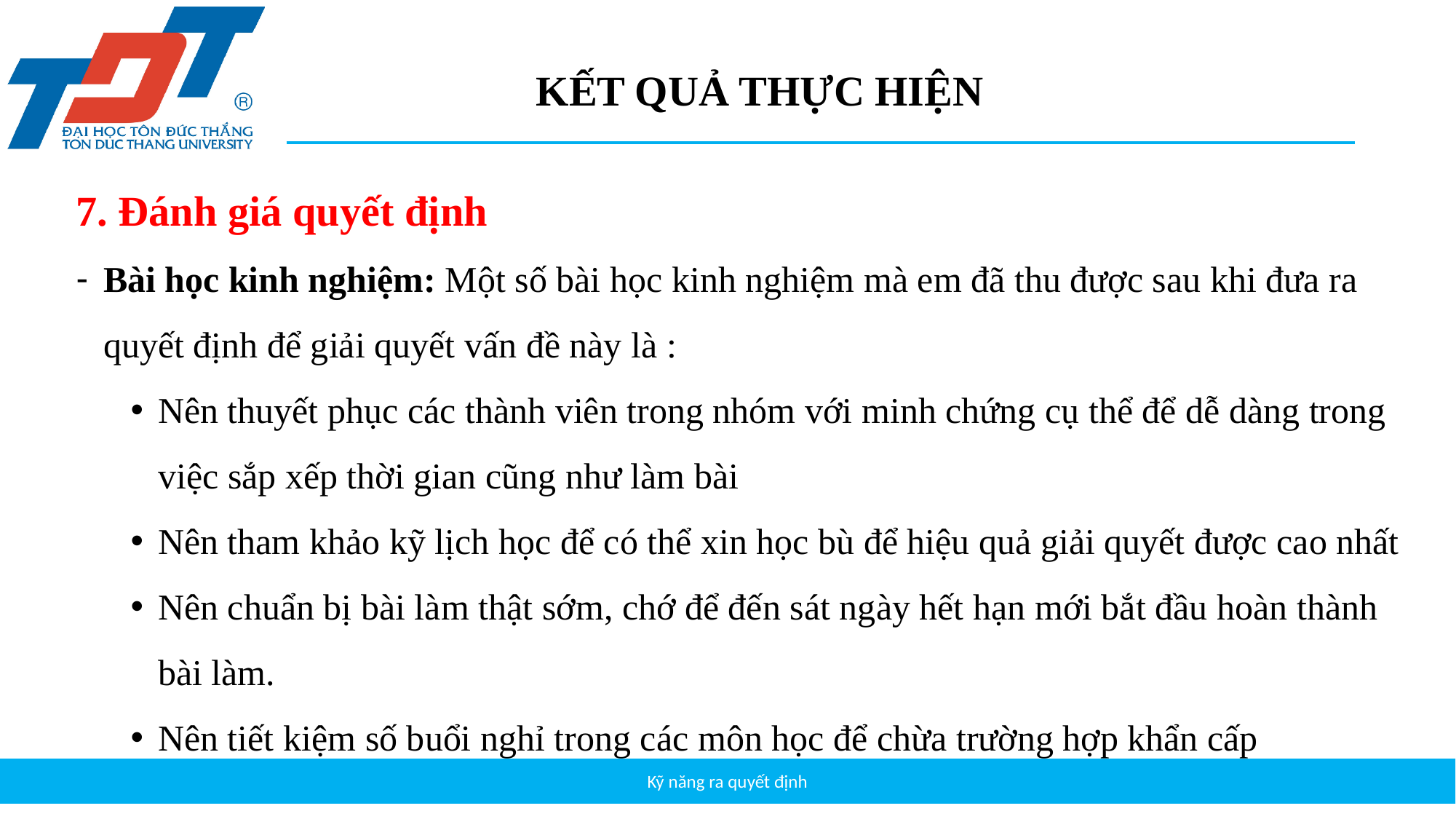

# KẾT QUẢ THỰC HIỆN
7. Đánh giá quyết định
Bài học kinh nghiệm: Một số bài học kinh nghiệm mà em đã thu được sau khi đưa ra quyết định để giải quyết vấn đề này là :
Nên thuyết phục các thành viên trong nhóm với minh chứng cụ thể để dễ dàng trong việc sắp xếp thời gian cũng như làm bài
Nên tham khảo kỹ lịch học để có thể xin học bù để hiệu quả giải quyết được cao nhất
Nên chuẩn bị bài làm thật sớm, chớ để đến sát ngày hết hạn mới bắt đầu hoàn thành bài làm.
Nên tiết kiệm số buổi nghỉ trong các môn học để chừa trường hợp khẩn cấp

Kỹ năng ra quyết định